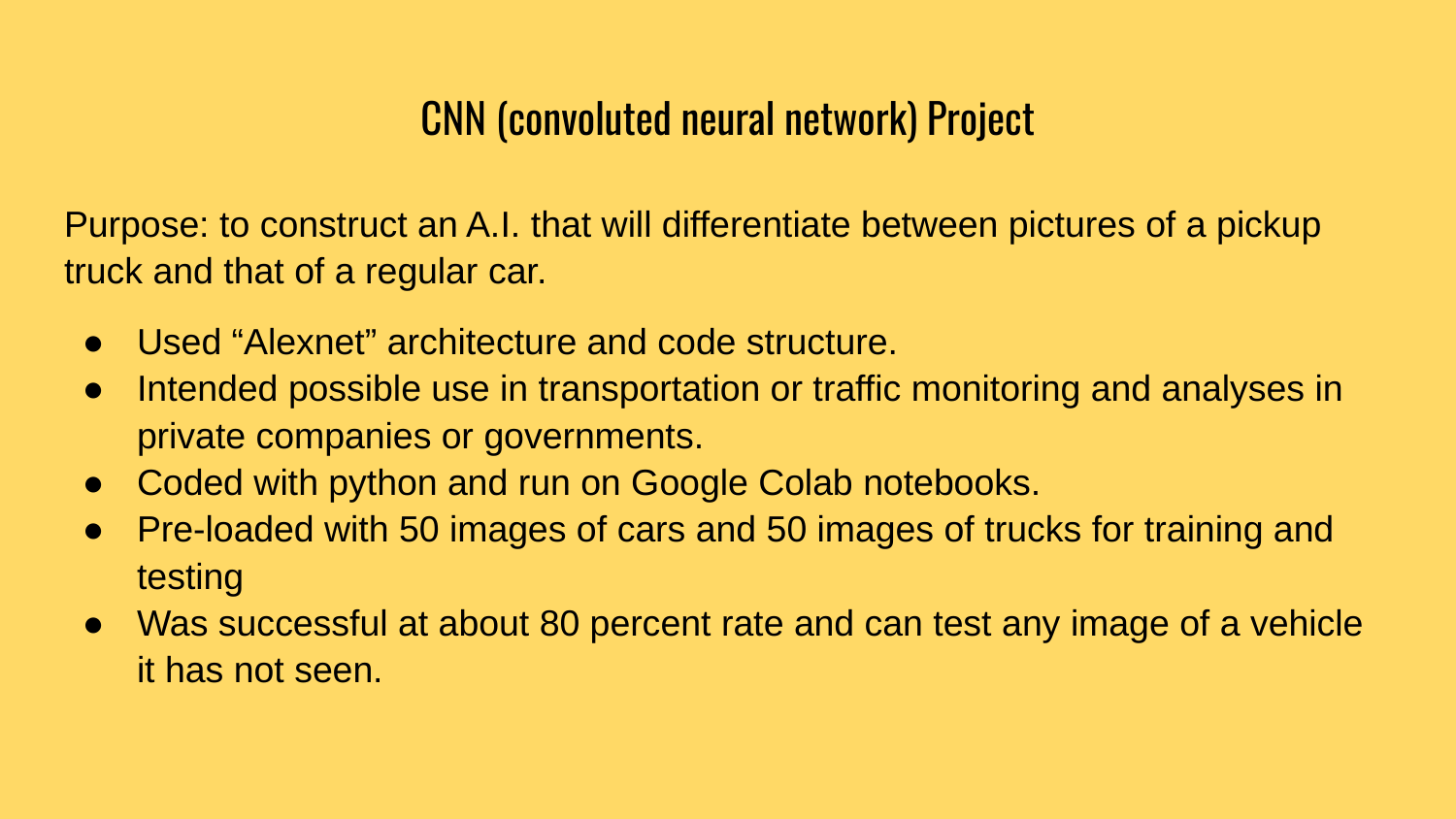

# CNN (convoluted neural network) Project
Purpose: to construct an A.I. that will differentiate between pictures of a pickup truck and that of a regular car.
Used “Alexnet” architecture and code structure.
Intended possible use in transportation or traffic monitoring and analyses in private companies or governments.
Coded with python and run on Google Colab notebooks.
Pre-loaded with 50 images of cars and 50 images of trucks for training and testing
Was successful at about 80 percent rate and can test any image of a vehicle it has not seen.